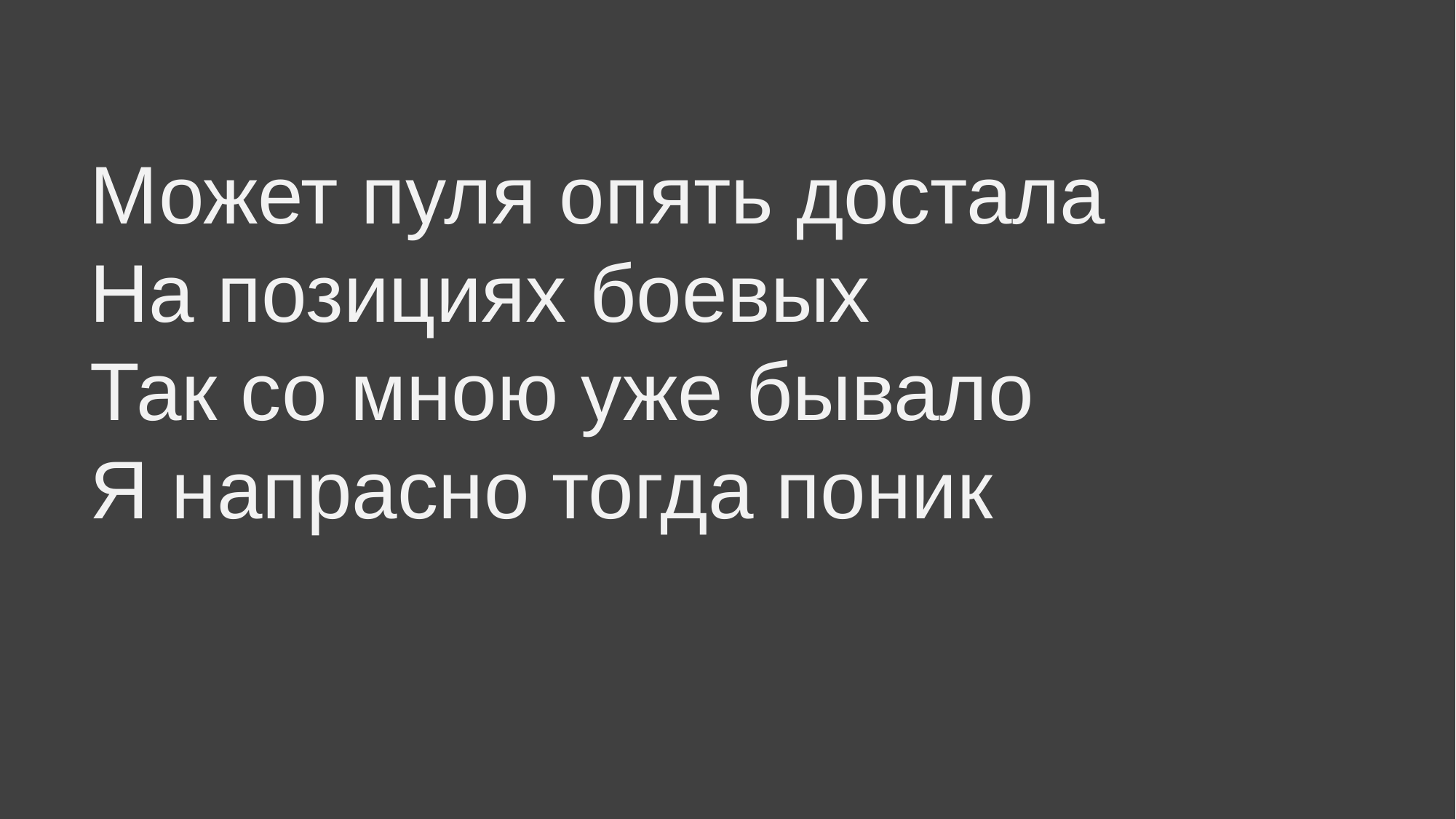

# Может пуля опять достала На позициях боевых Так со мною уже бывало Я напрасно тогда поник